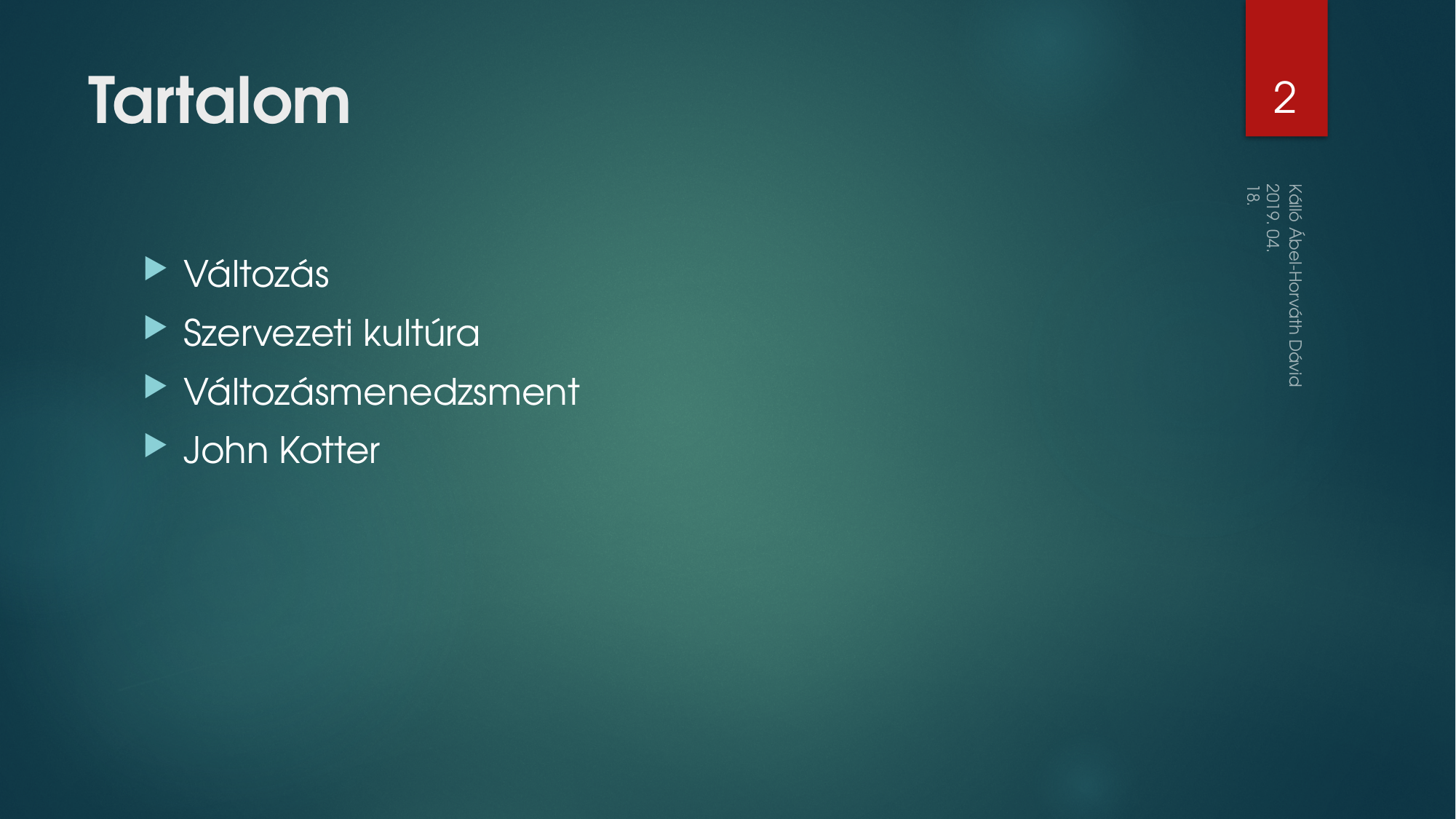

2
# Tartalom
2019. 04. 18.
Változás
Szervezeti kultúra
Változásmenedzsment
John Kotter

Kálló Ábel-Horváth Dávid